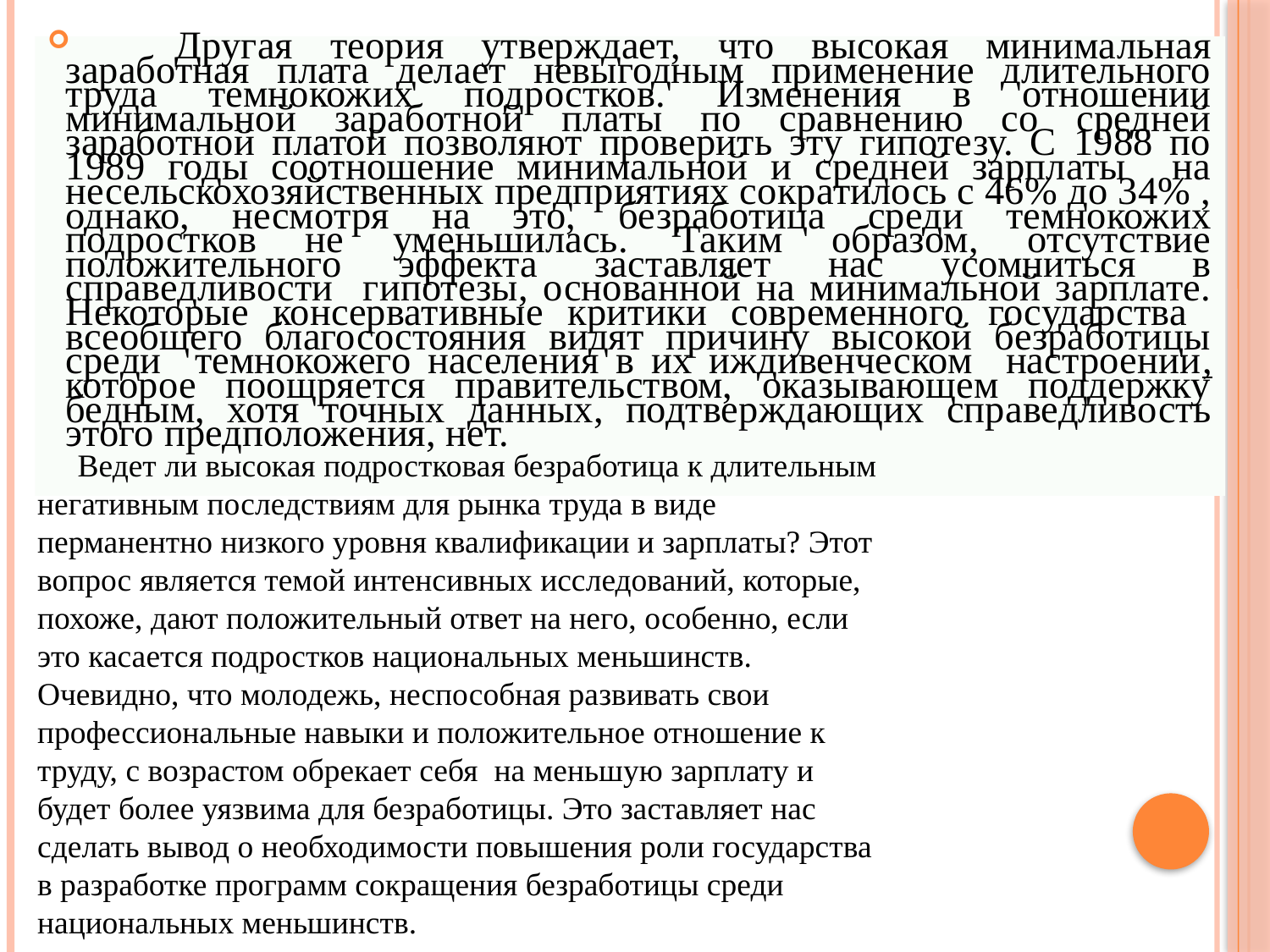

Другая теория утверждает, что высокая минимальная заработная плата делает невыгодным применение длительного труда темнокожих подростков. Изменения в отношении минимальной заработной платы по сравнению со средней заработной платой позволяют проверить эту гипотезу. С 1988 по 1989 годы соотношение минимальной и средней зарплаты  на несельскохозяйственных предприятиях сократилось с 46% до 34% , однако, несмотря на это, безработица среди темнокожих подростков не уменьшилась. Таким образом, отсутствие положительного эффекта заставляет нас усомниться в справедливости  гипотезы, основанной на минимальной зарплате. Некоторые консервативные критики современного государства  всеобщего благосостояния видят причину высокой безработицы среди  темнокожего населения в их иждивенческом  настроении, которое поощряется правительством, оказывающем поддержку бедным, хотя точных данных, подтверждающих справедливость этого предположения, нет.

     Ведет ли высокая подростковая безработица к длительным негативным последствиям для рынка труда в виде перманентно низкого уровня квалификации и зарплаты? Этот вопрос является темой интенсивных исследований, которые, похоже, дают положительный ответ на него, особенно, если это касается подростков национальных меньшинств. Очевидно, что молодежь, неспособная развивать свои профессиональные навыки и положительное отношение к труду, с возрастом обрекает себя  на меньшую зарплату и будет более уязвима для безработицы. Это заставляет нас сделать вывод о необходимости повышения роли государства в разработке программ сокращения безработицы среди национальных меньшинств.